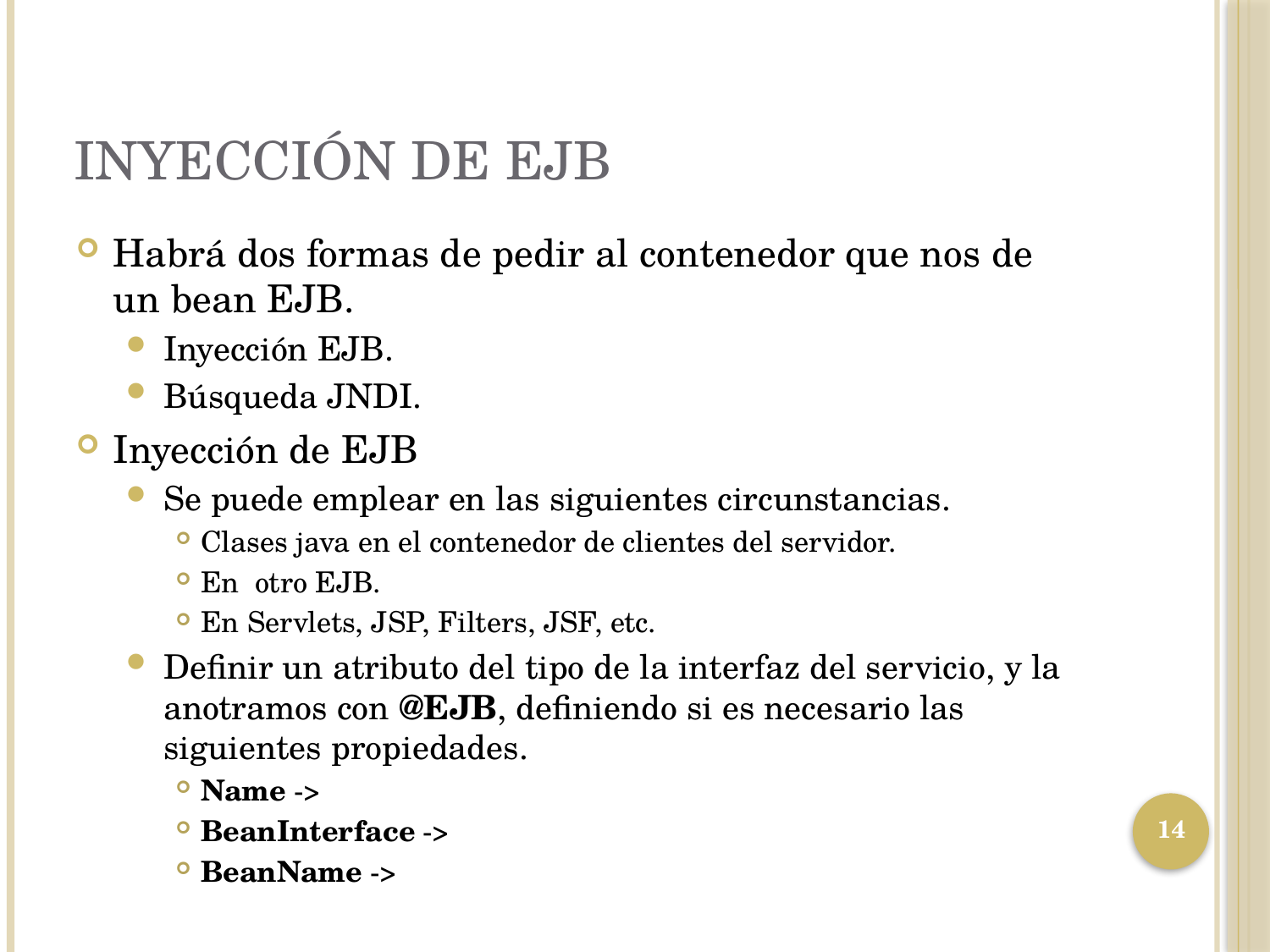

# Inyección de EJB
Habrá dos formas de pedir al contenedor que nos de un bean EJB.
Inyección EJB.
Búsqueda JNDI.
Inyección de EJB
Se puede emplear en las siguientes circunstancias.
Clases java en el contenedor de clientes del servidor.
En  otro EJB.
En Servlets, JSP, Filters, JSF, etc.
Definir un atributo del tipo de la interfaz del servicio, y la anotramos con @EJB, definiendo si es necesario las siguientes propiedades.
Name ->
BeanInterface ->
BeanName ->
14